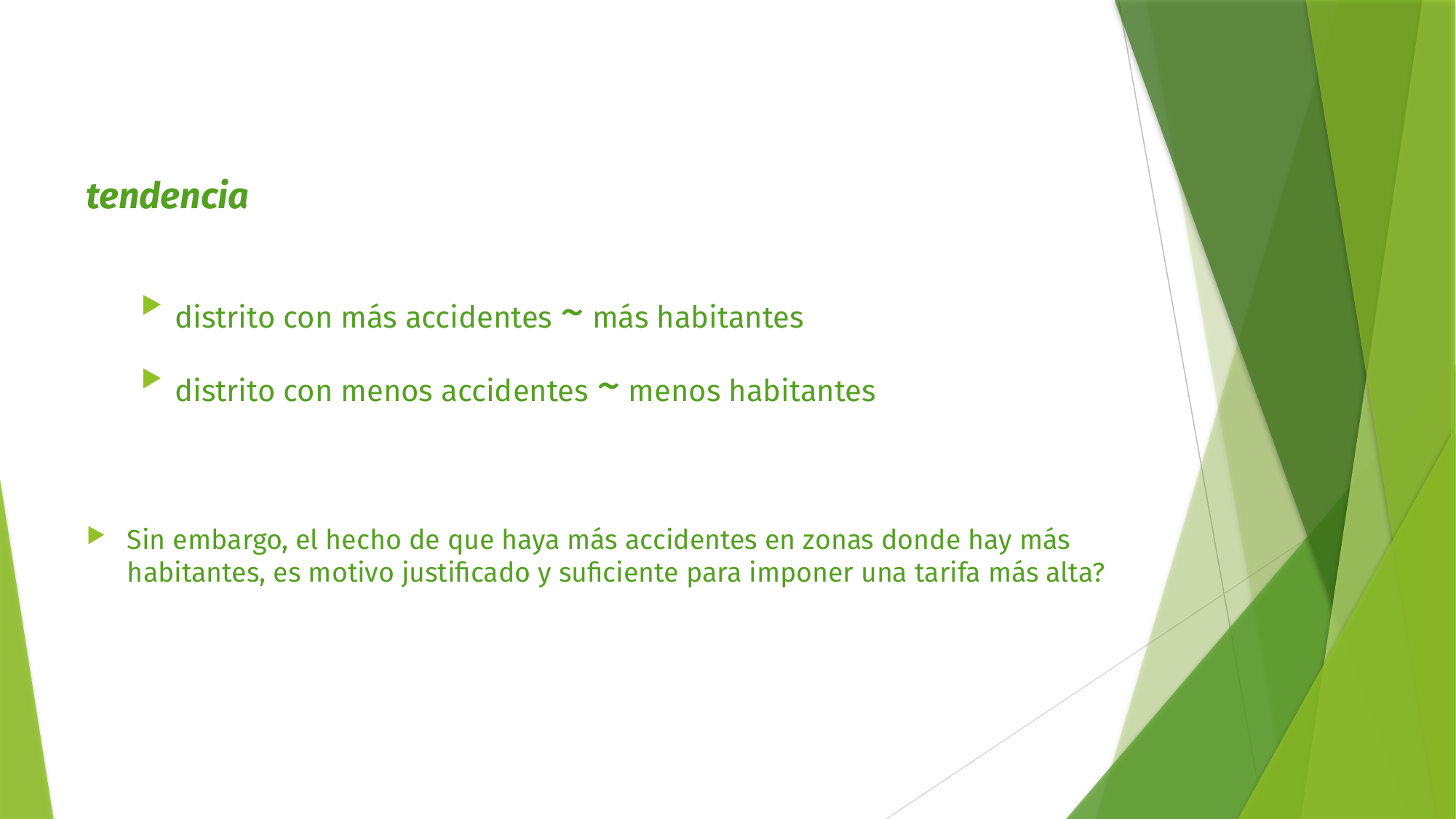

tendencia

distrito con más accidentes ~ más habitantes
distrito con menos accidentes ~ menos habitantes

Sin embargo, el hecho de que haya más accidentes en zonas donde hay más habitantes, es motivo justificado y suficiente para imponer una tarifa más alta?